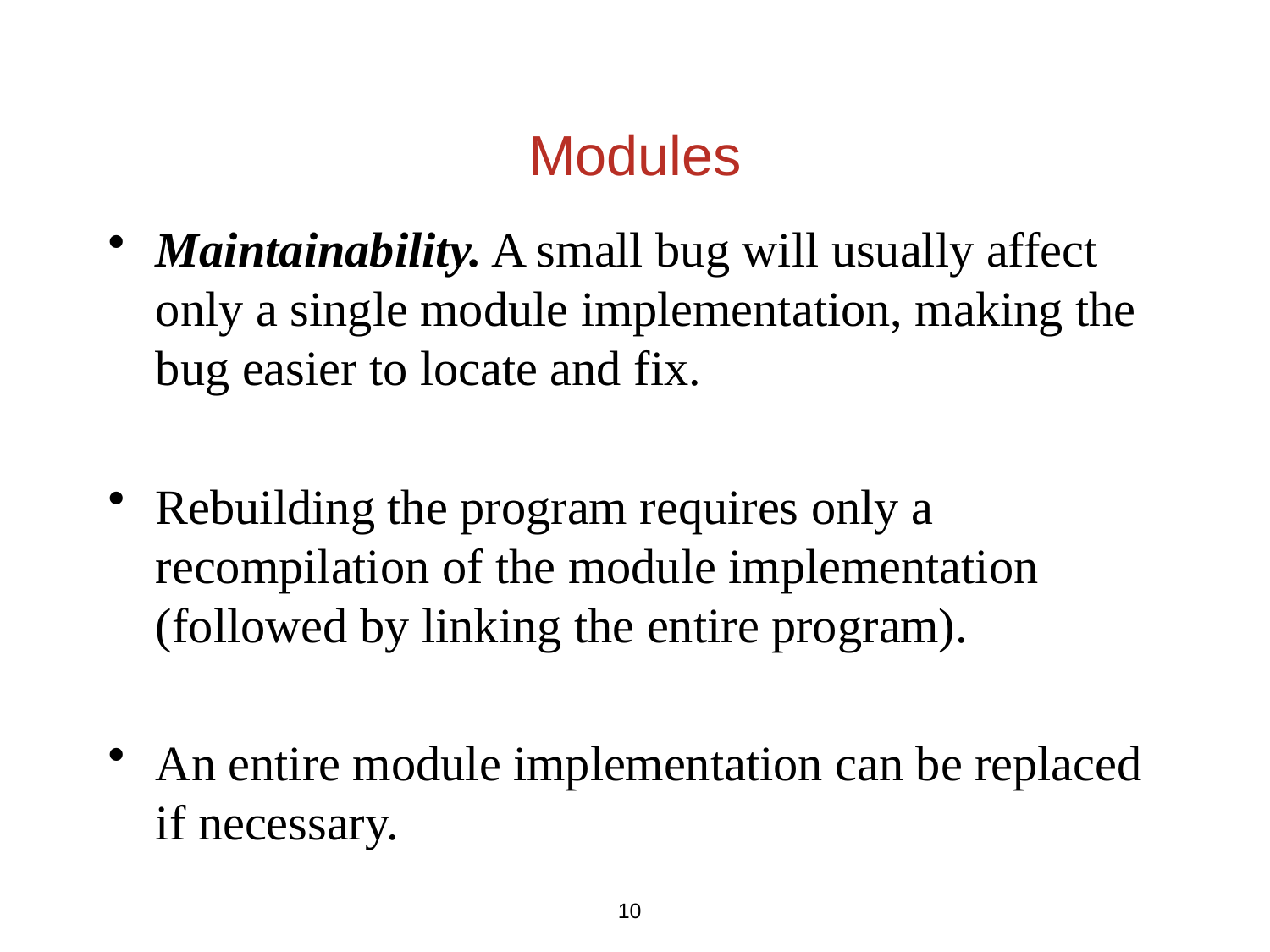

# Modules
Maintainability. A small bug will usually affect only a single module implementation, making the bug easier to locate and fix.

Rebuilding the program requires only a recompilation of the module implementation (followed by linking the entire program).

An entire module implementation can be replaced if necessary.
10